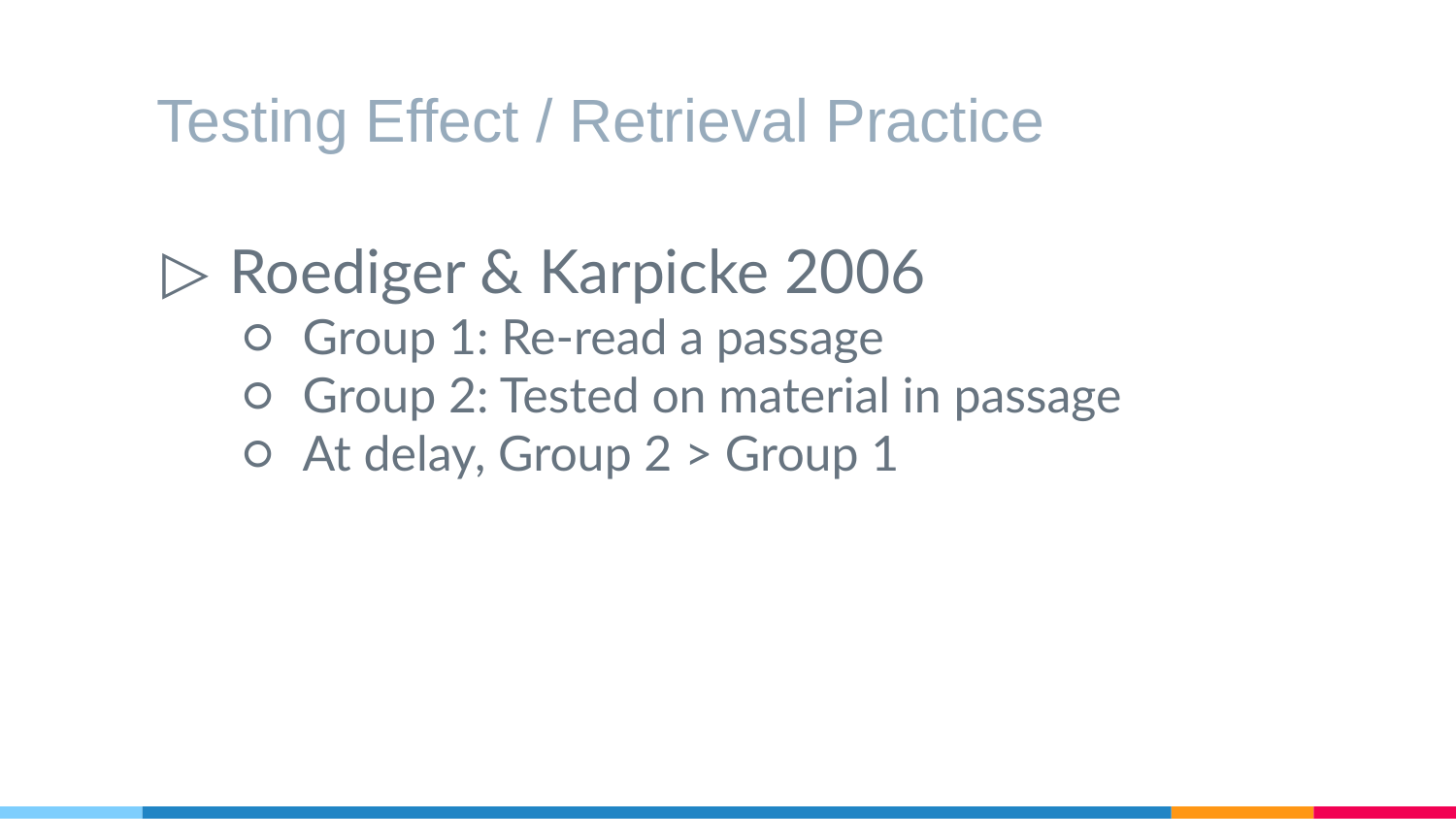

# Testing Effect / Retrieval Practice
Roediger & Karpicke 2006
Group 1: Re-read a passage
Group 2: Tested on material in passage
At delay, Group 2 > Group 1